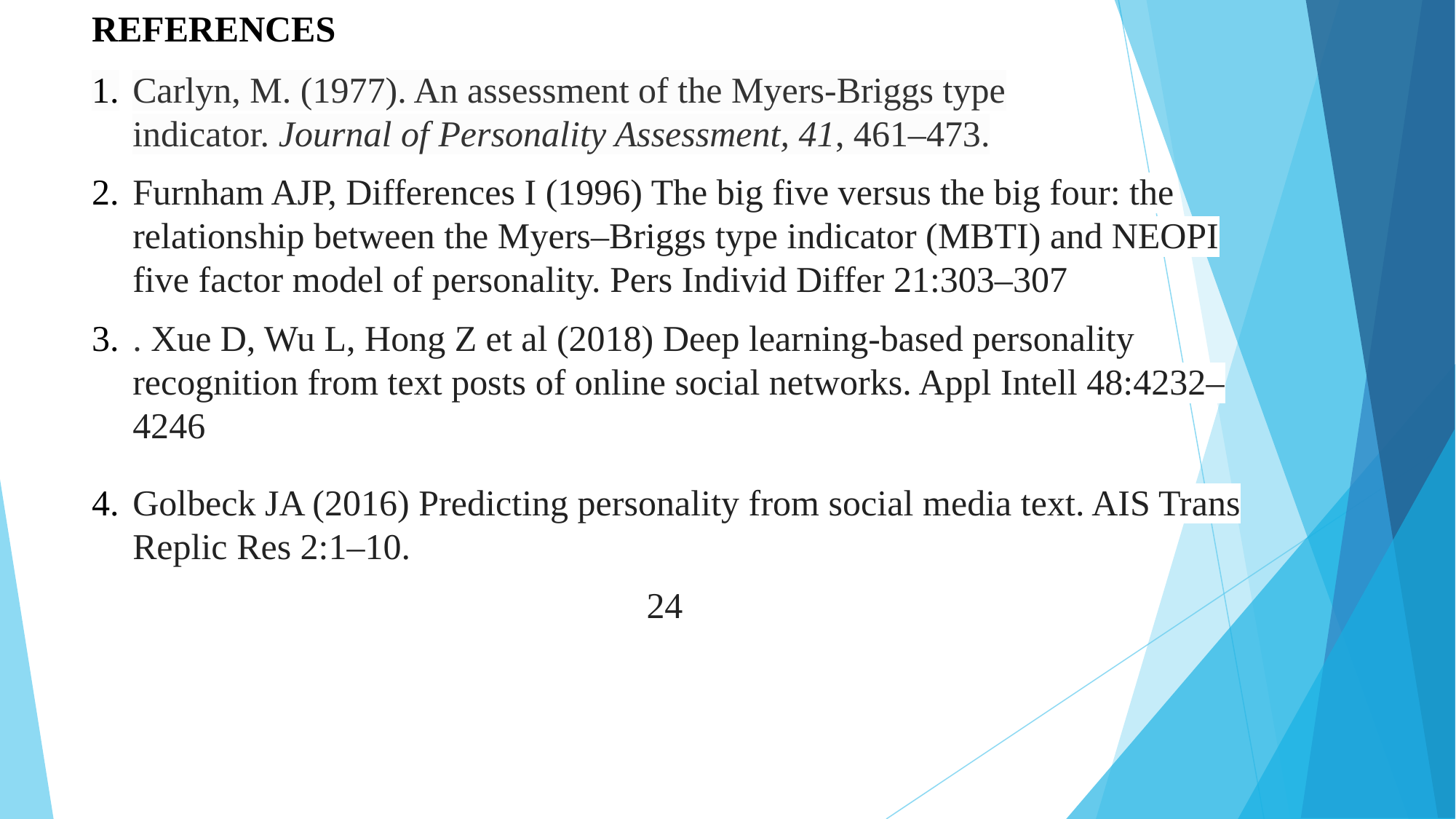

# REFERENCES
Carlyn, M. (1977). An assessment of the Myers-Briggs type indicator. Journal of Personality Assessment, 41, 461–473.
Furnham AJP, Differences I (1996) The big five versus the big four: the relationship between the Myers–Briggs type indicator (MBTI) and NEOPI five factor model of personality. Pers Individ Differ 21:303–307
. Xue D, Wu L, Hong Z et al (2018) Deep learning-based personality recognition from text posts of online social networks. Appl Intell 48:4232–4246
Golbeck JA (2016) Predicting personality from social media text. AIS Trans Replic Res 2:1–10.
                                                             24